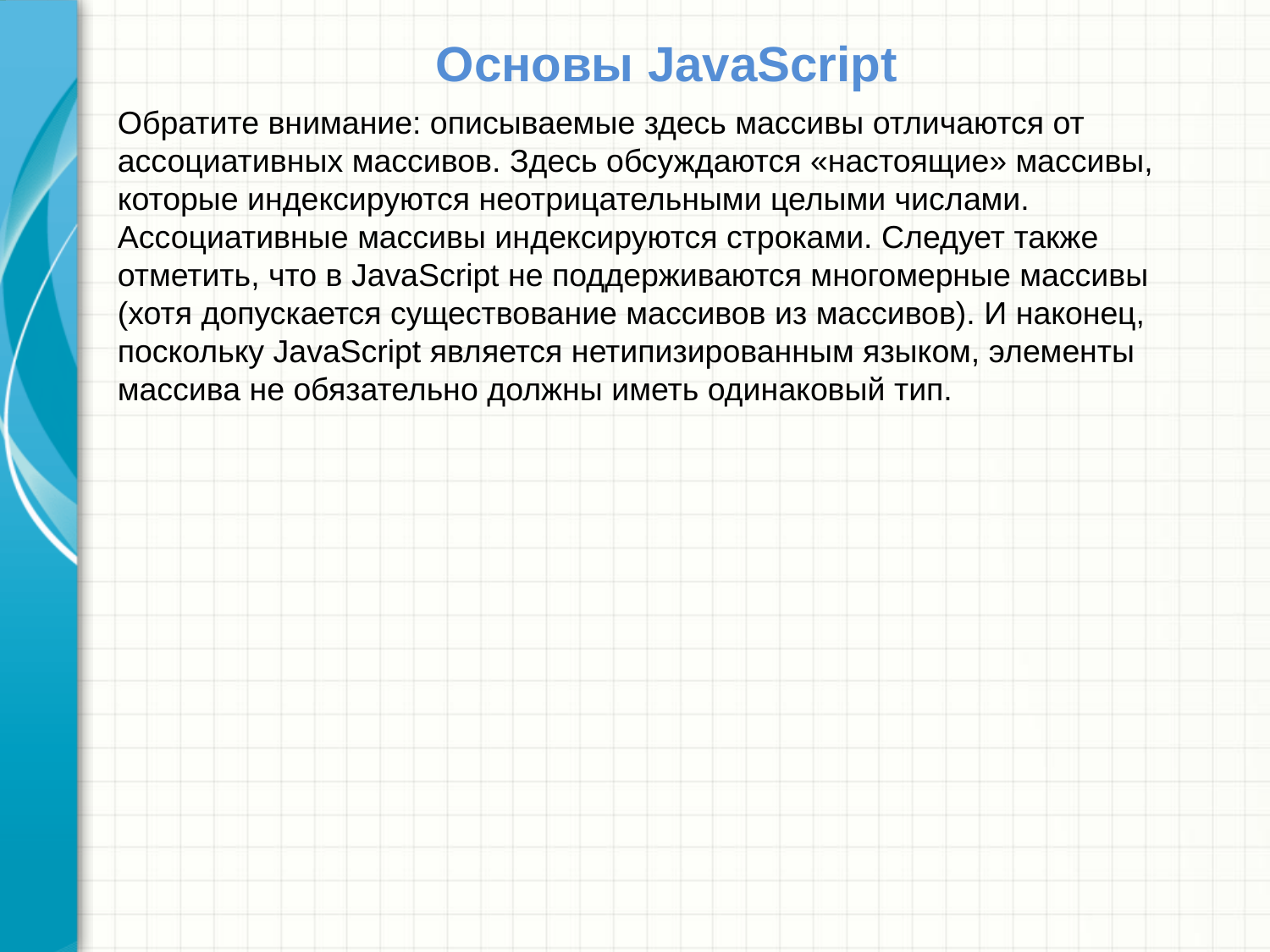

# Основы JavaScript
Обратите внимание: описываемые здесь массивы отличаются от ассоциативных массивов. Здесь обсуждаются «настоящие» массивы, которые индексируются неотрицательными целыми числами. Ассоциативные массивы индексируются строками. Следует также отметить, что в JavaScript не поддерживаются многомерные массивы (хотя допускается существование массивов из массивов). И наконец, поскольку JavaScript является нетипизированным языком, элементы массива не обязательно должны иметь одинаковый тип.